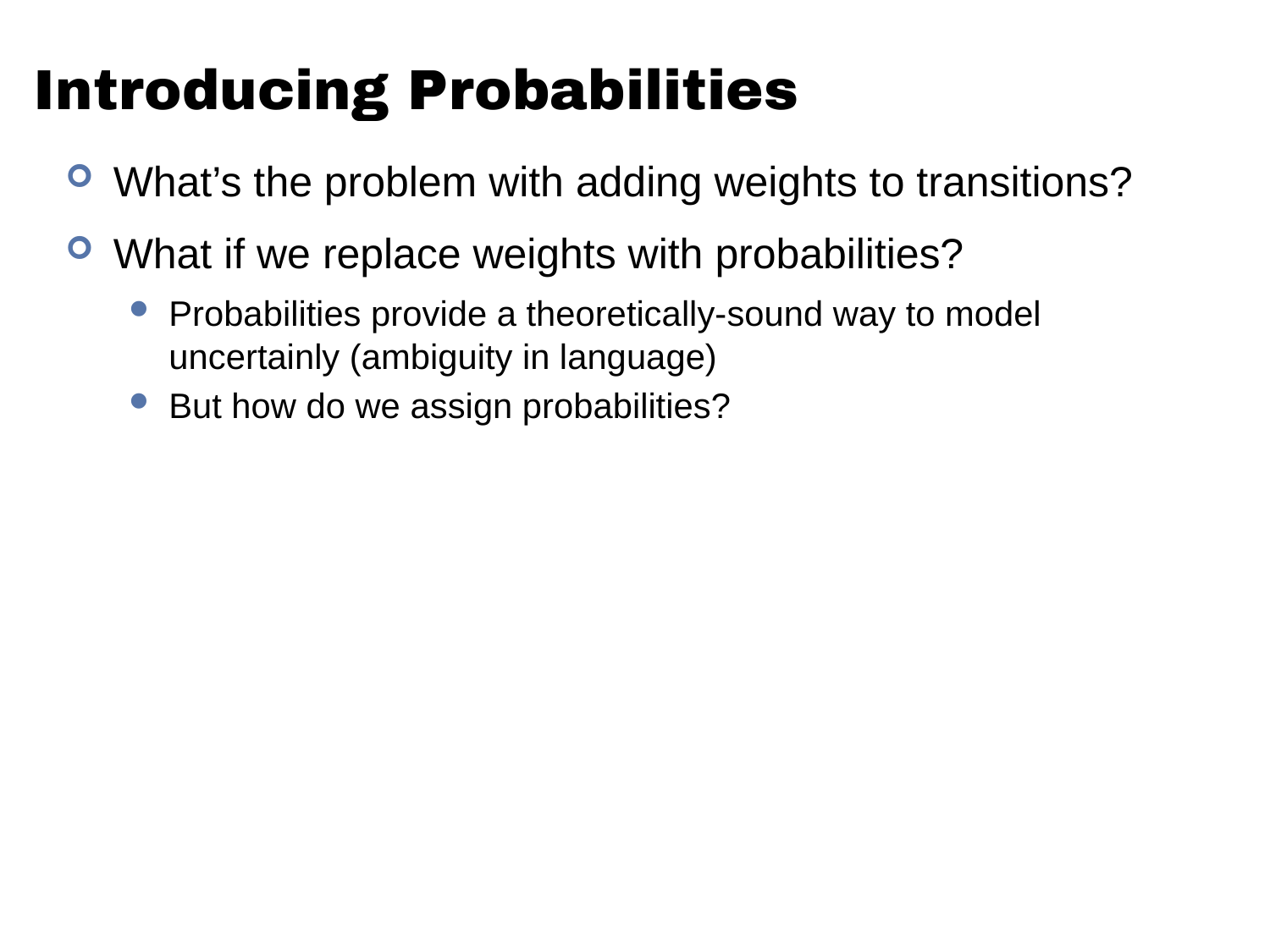

# Introducing Probabilities
What’s the problem with adding weights to transitions?
What if we replace weights with probabilities?
Probabilities provide a theoretically-sound way to model uncertainly (ambiguity in language)
But how do we assign probabilities?